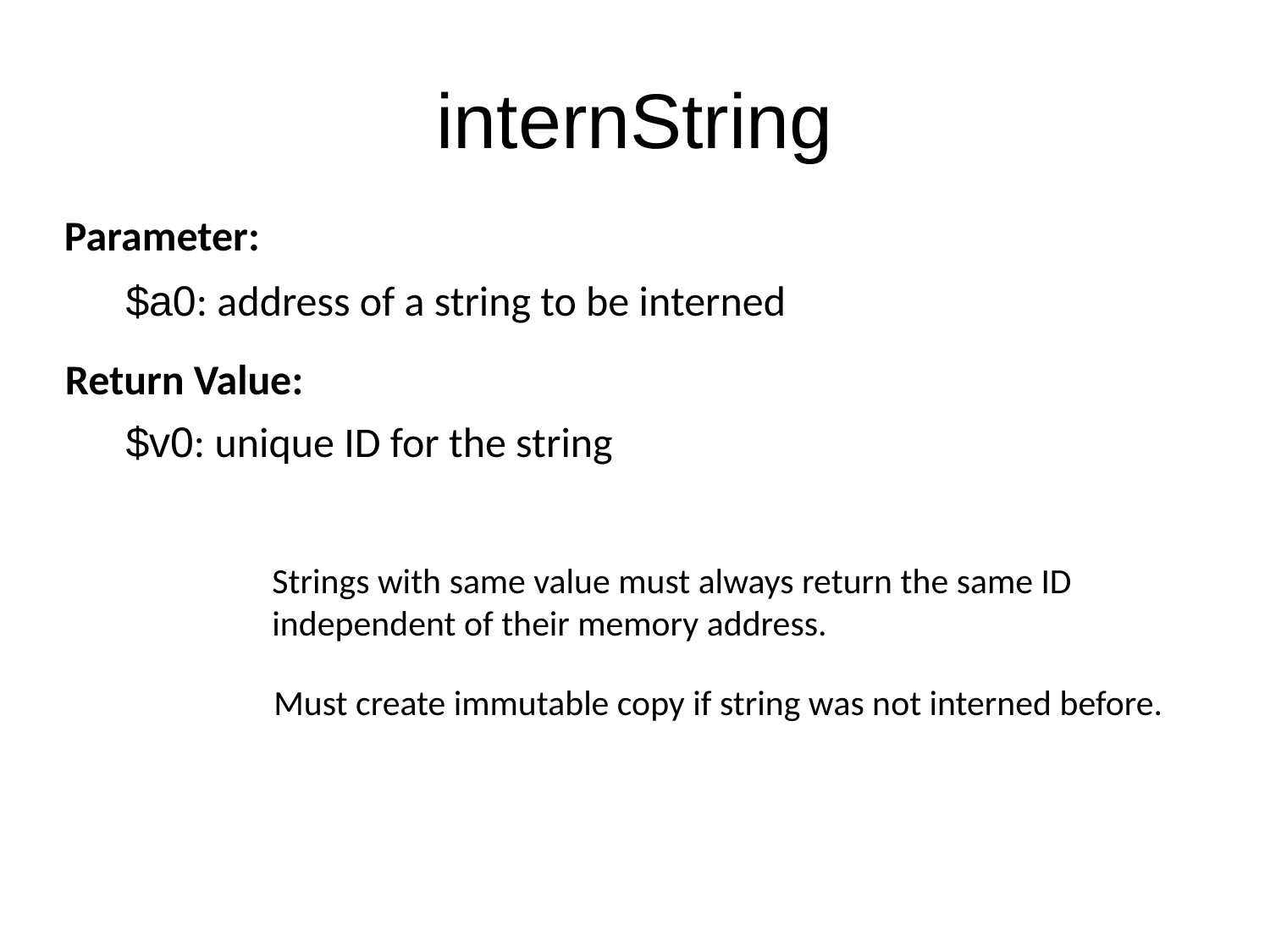

# internString
Parameter:
$a0: address of a string to be interned
Return Value:
$v0: unique ID for the string
Strings with same value must always return the same ID
independent of their memory address.
Must create immutable copy if string was not interned before.